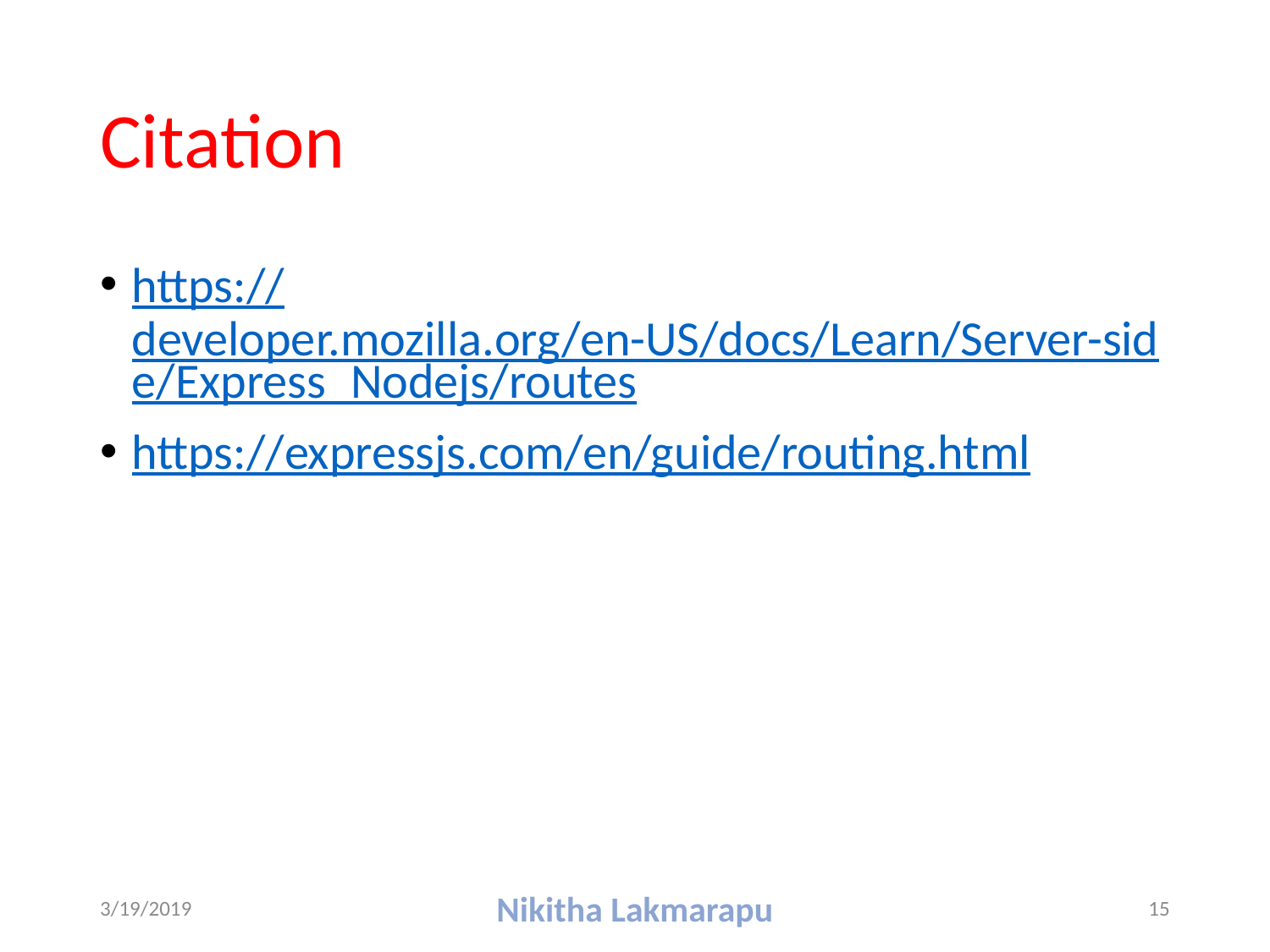

# Citation
https://developer.mozilla.org/en-US/docs/Learn/Server-side/Express_Nodejs/routes
https://expressjs.com/en/guide/routing.html

3/19/2019
Nikitha Lakmarapu
15